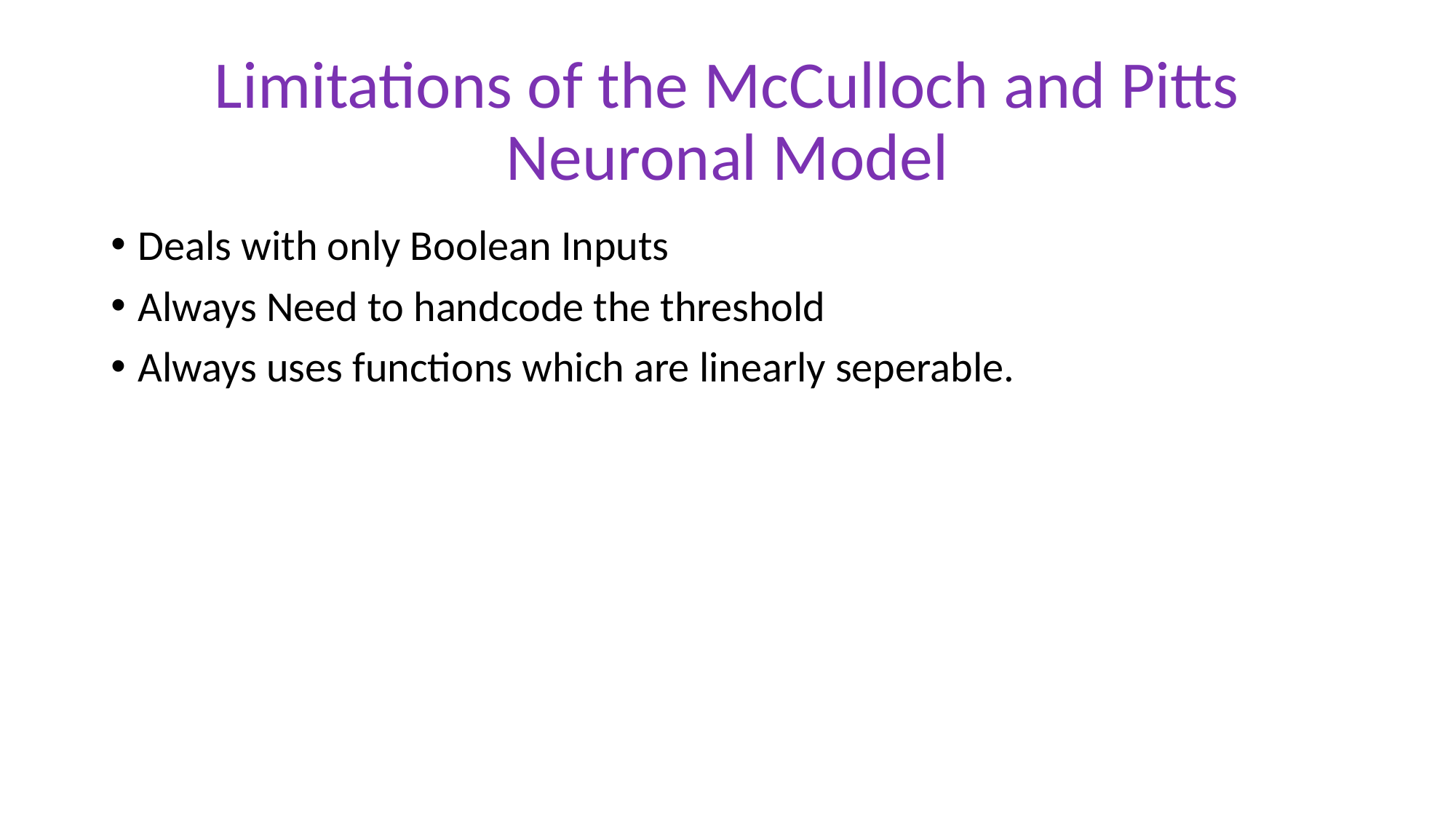

# Limitations of the McCulloch and Pitts Neuronal Model
Deals with only Boolean Inputs
Always Need to handcode the threshold
Always uses functions which are linearly seperable.